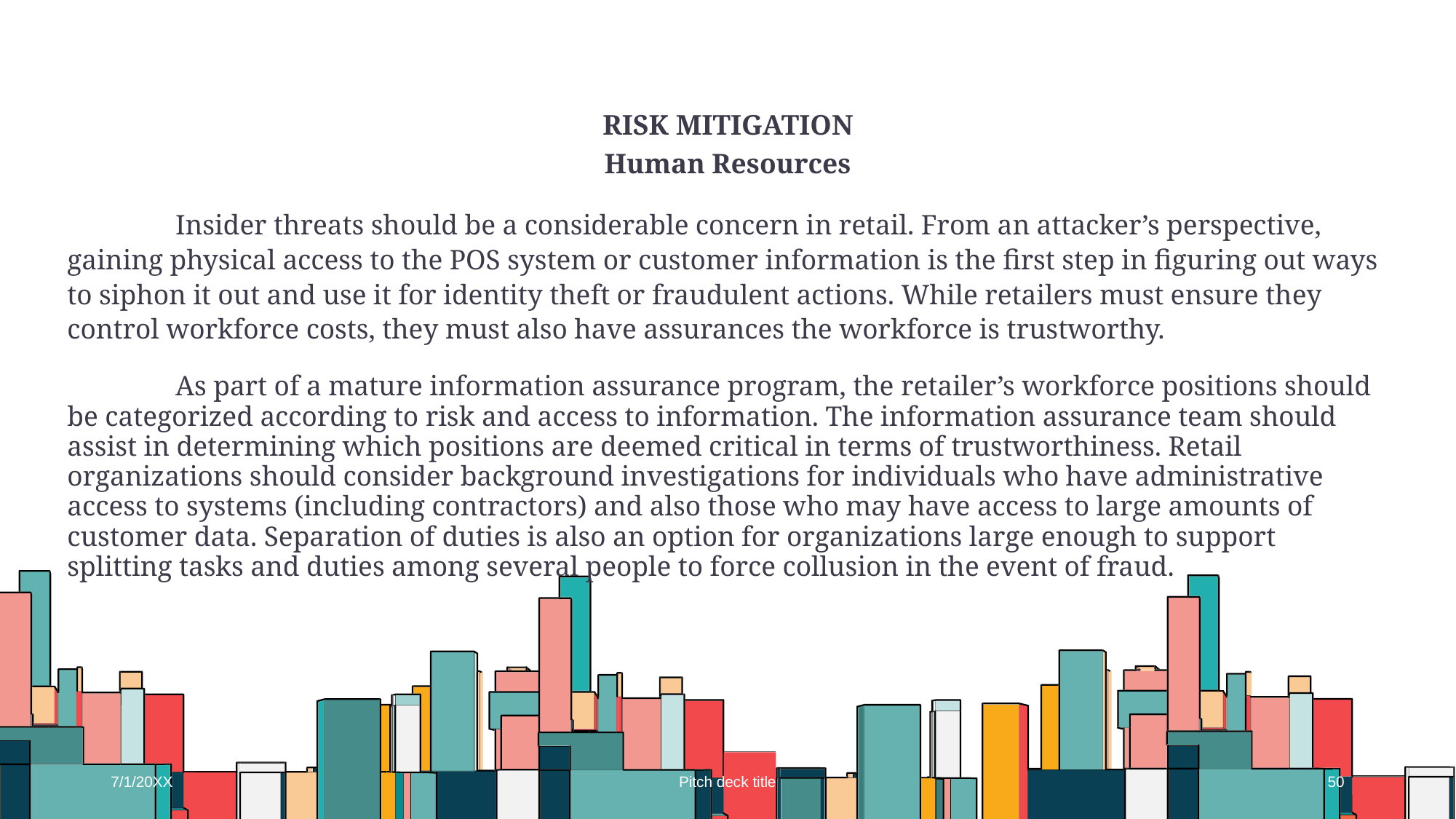

# Risk Mitigation
Human Resources
	Insider threats should be a considerable concern in retail. From an attacker’s perspective, gaining physical access to the POS system or customer information is the first step in figuring out ways to siphon it out and use it for identity theft or fraudulent actions. While retailers must ensure they control workforce costs, they must also have assurances the workforce is trustworthy.
	As part of a mature information assurance program, the retailer’s workforce positions should be categorized according to risk and access to information. The information assurance team should assist in determining which positions are deemed critical in terms of trustworthiness. Retail organizations should consider background investigations for individuals who have administrative access to systems (including contractors) and also those who may have access to large amounts of customer data. Separation of duties is also an option for organizations large enough to support splitting tasks and duties among several people to force collusion in the event of fraud.
7/1/20XX
Pitch deck title
50